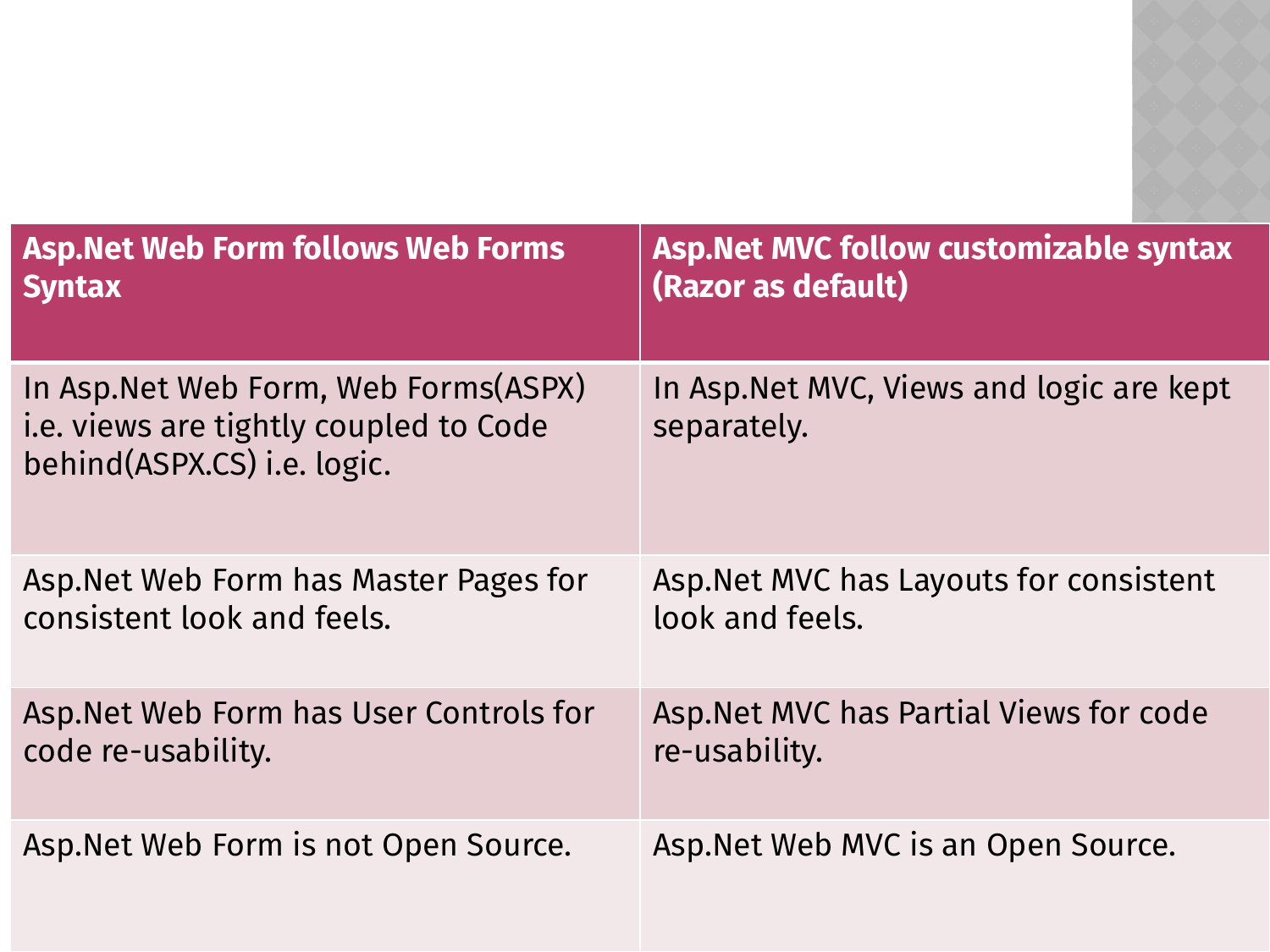

#
| Asp.Net Web Form follows Web Forms Syntax | Asp.Net MVC follow customizable syntax (Razor as default) |
| --- | --- |
| In Asp.Net Web Form, Web Forms(ASPX) i.e. views are tightly coupled to Code behind(ASPX.CS) i.e. logic. | In Asp.Net MVC, Views and logic are kept separately. |
| Asp.Net Web Form has Master Pages for consistent look and feels. | Asp.Net MVC has Layouts for consistent look and feels. |
| Asp.Net Web Form has User Controls for code re-usability. | Asp.Net MVC has Partial Views for code re-usability. |
| Asp.Net Web Form is not Open Source. | Asp.Net Web MVC is an Open Source. |